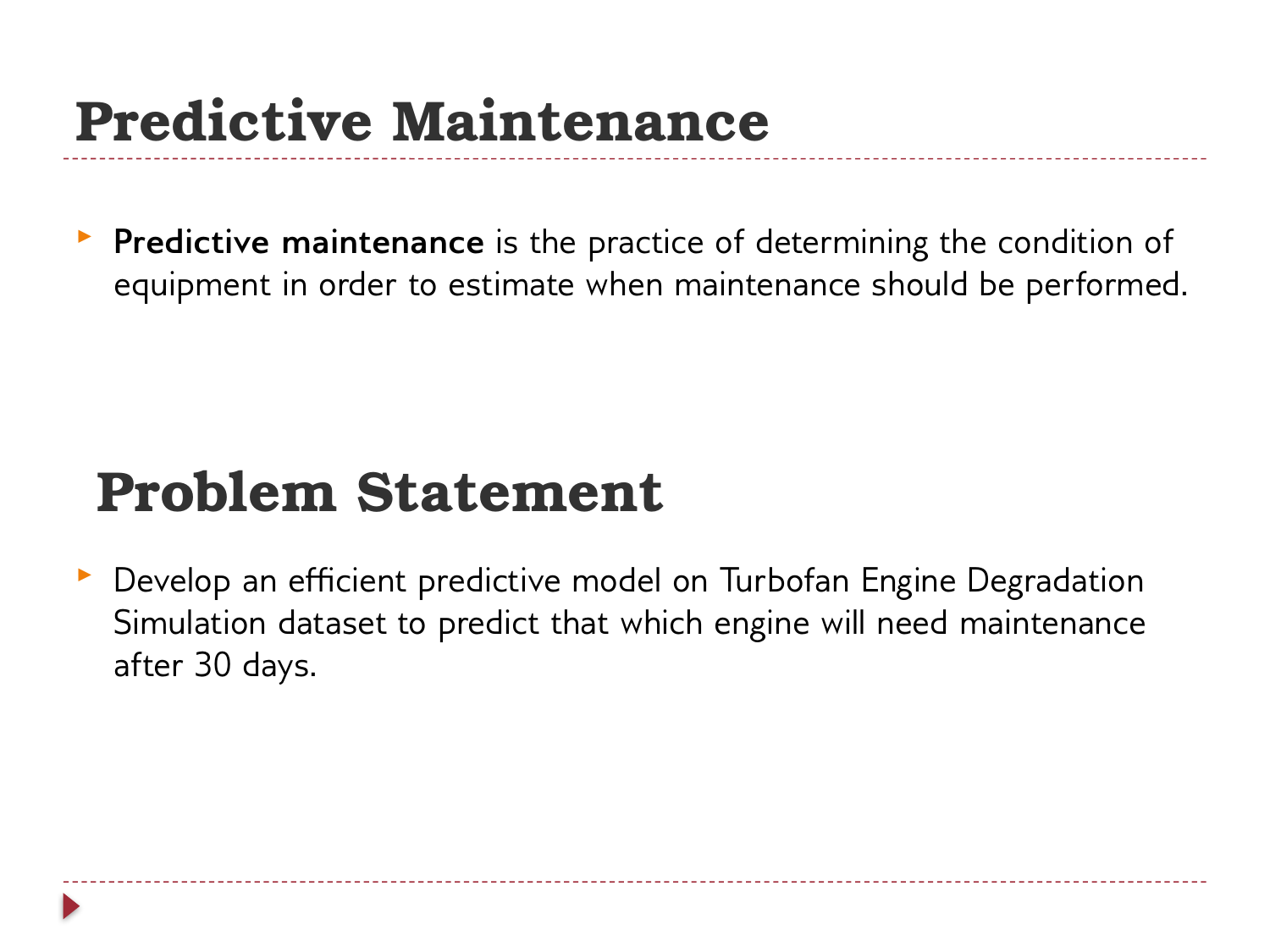

# Predictive Maintenance

Predictive maintenance is the practice of determining the condition of equipment in order to estimate when maintenance should be performed.
Problem Statement
Develop an efficient predictive model on Turbofan Engine Degradation Simulation dataset to predict that which engine will need maintenance after 30 days.